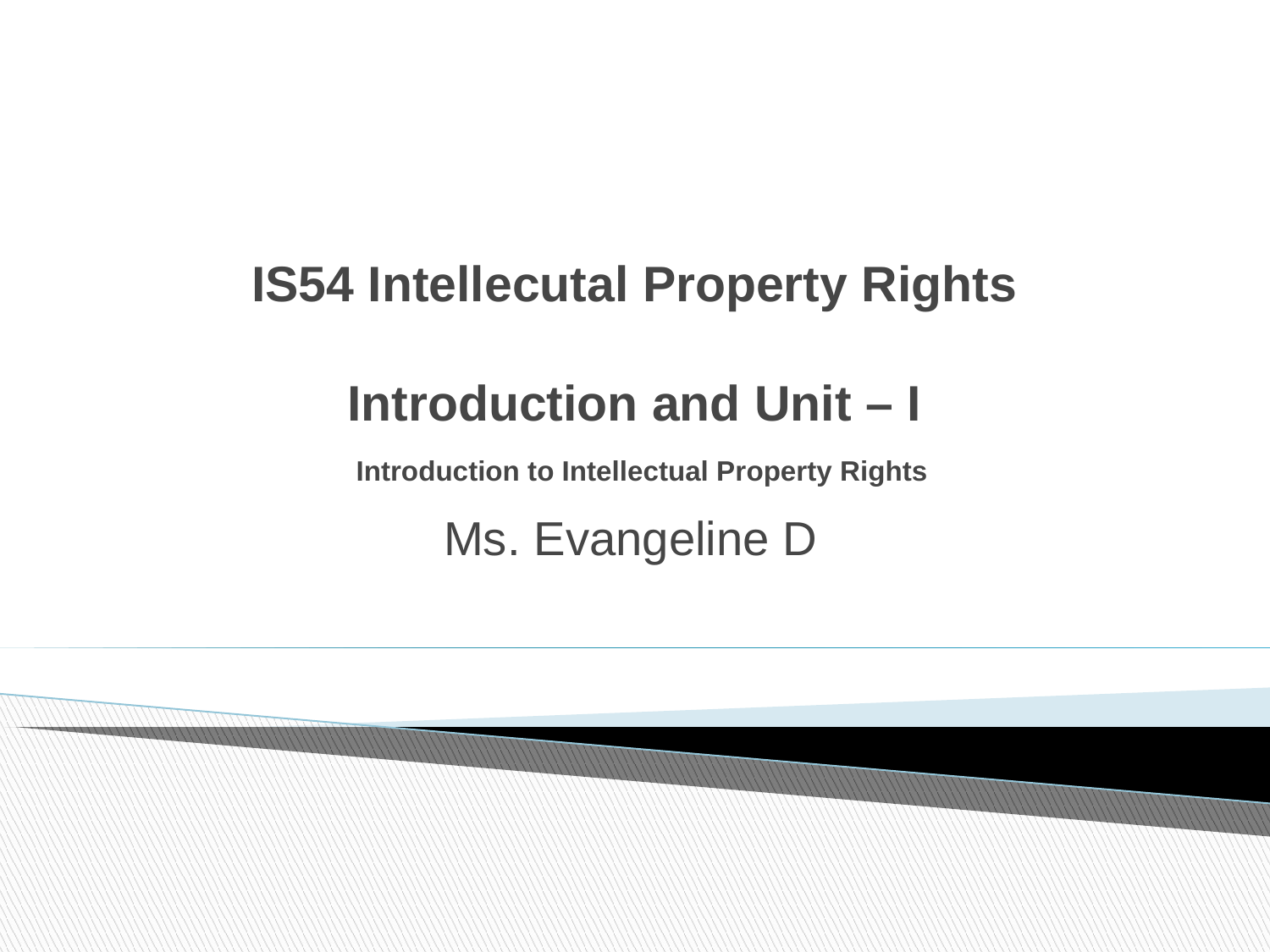

# IS54 Intellecutal Property Rights Introduction and Unit – I Introduction to Intellectual Property Rights
Ms. Evangeline D